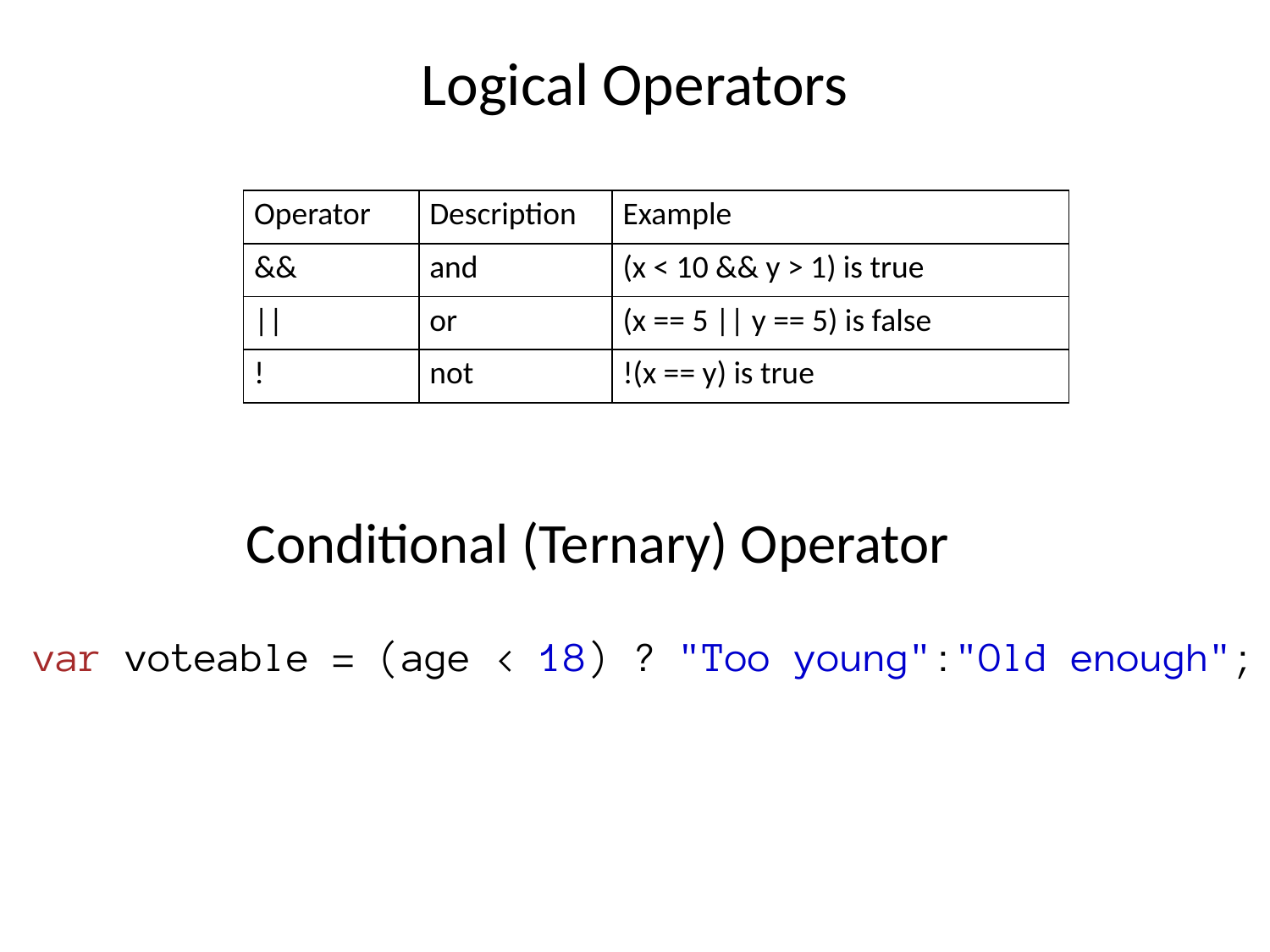

# Logical Operators
| Operator | Description | Example |
| --- | --- | --- |
| && | and | (x < 10 && y > 1) is true |
| || | or | (x == 5 || y == 5) is false |
| ! | not | !(x == y) is true |
Conditional (Ternary) Operator
var voteable = (age < 18) ? "Too young":"Old enough";